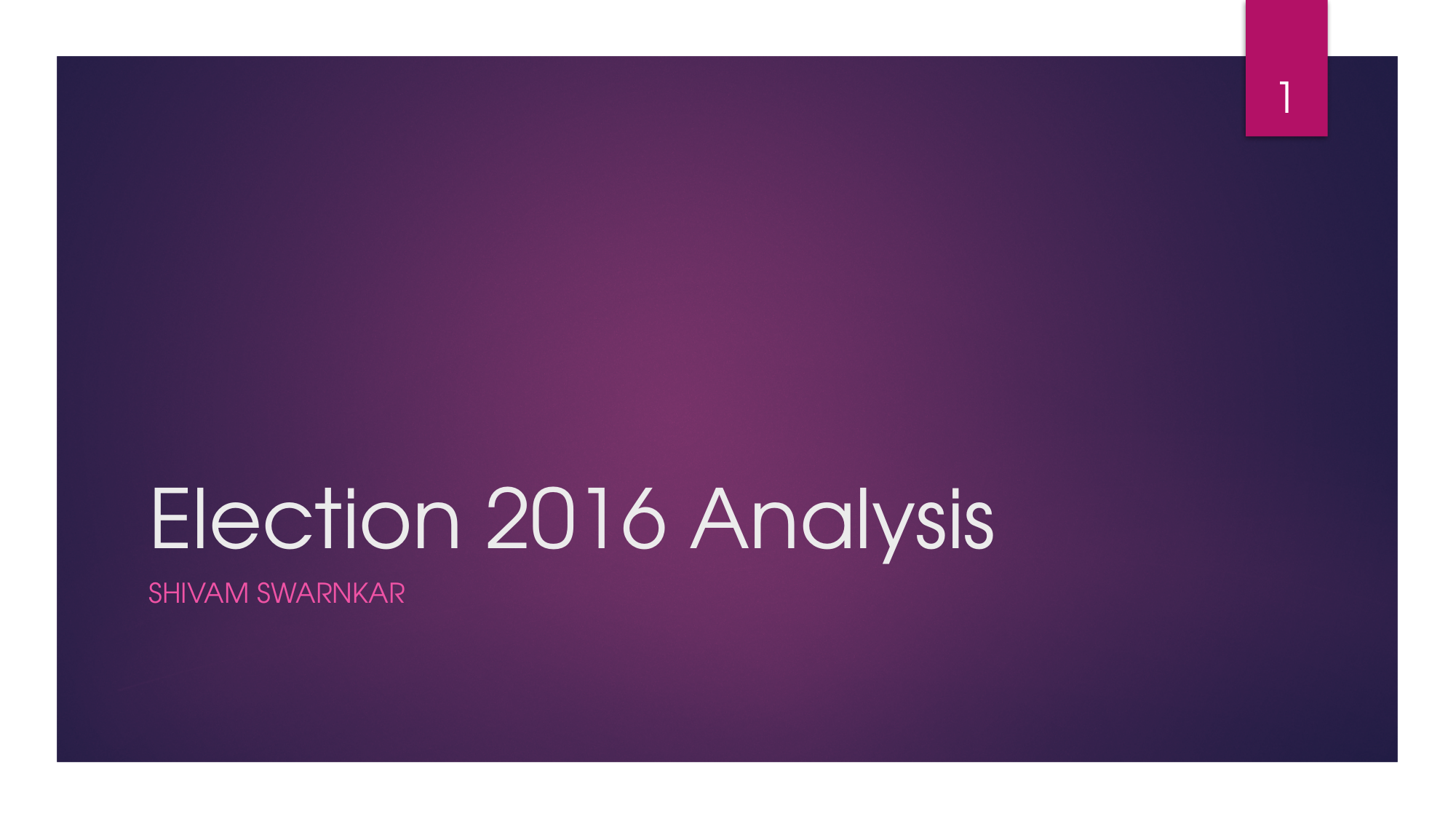

1
# Election 2016 Analysis
Shivam SWARNKAR